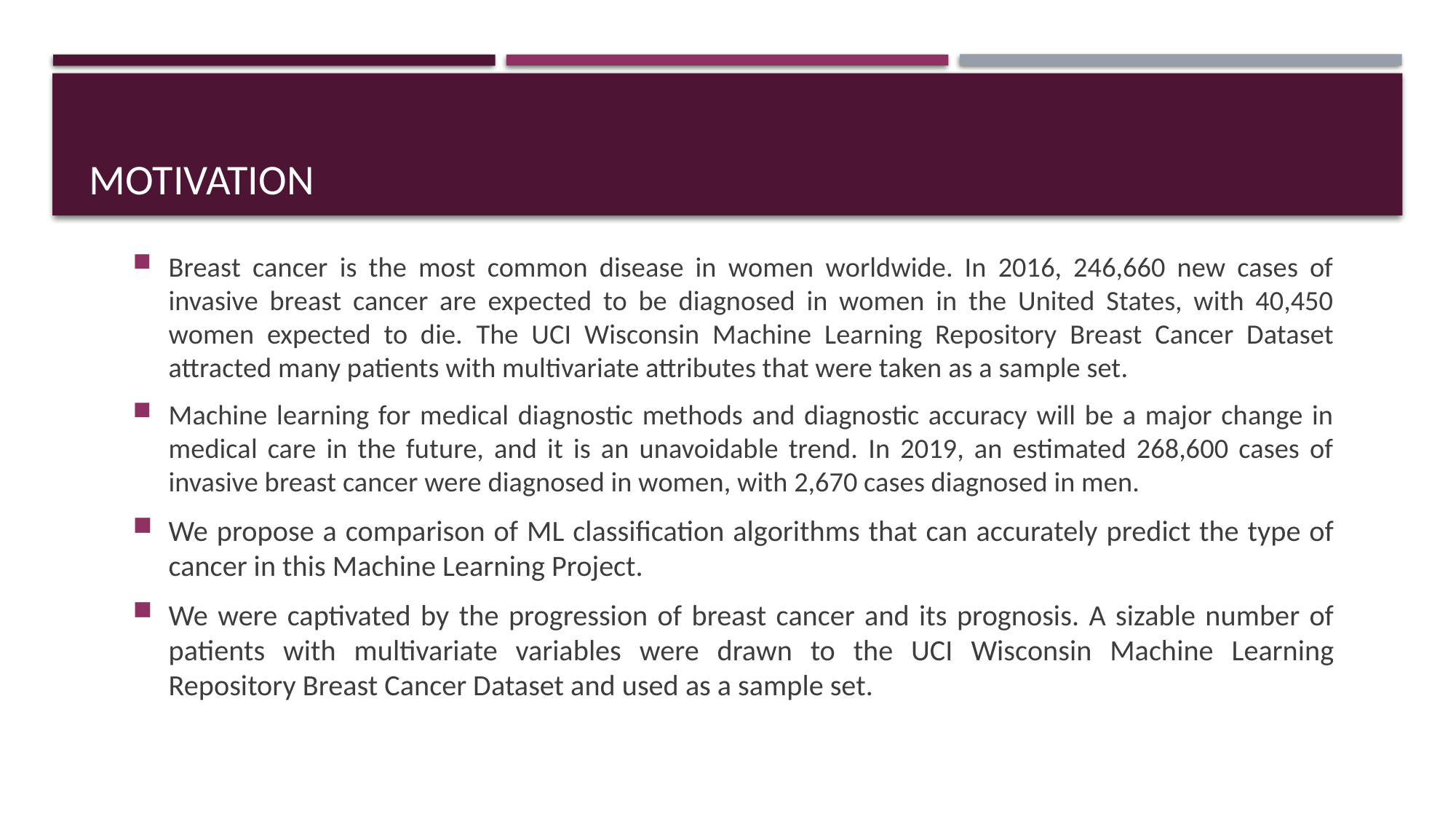

# Motivation
Breast cancer is the most common disease in women worldwide. In 2016, 246,660 new cases of invasive breast cancer are expected to be diagnosed in women in the United States, with 40,450 women expected to die. The UCI Wisconsin Machine Learning Repository Breast Cancer Dataset attracted many patients with multivariate attributes that were taken as a sample set.
Machine learning for medical diagnostic methods and diagnostic accuracy will be a major change in medical care in the future, and it is an unavoidable trend. In 2019, an estimated 268,600 cases of invasive breast cancer were diagnosed in women, with 2,670 cases diagnosed in men.
We propose a comparison of ML classification algorithms that can accurately predict the type of cancer in this Machine Learning Project.
We were captivated by the progression of breast cancer and its prognosis. A sizable number of patients with multivariate variables were drawn to the UCI Wisconsin Machine Learning Repository Breast Cancer Dataset and used as a sample set.